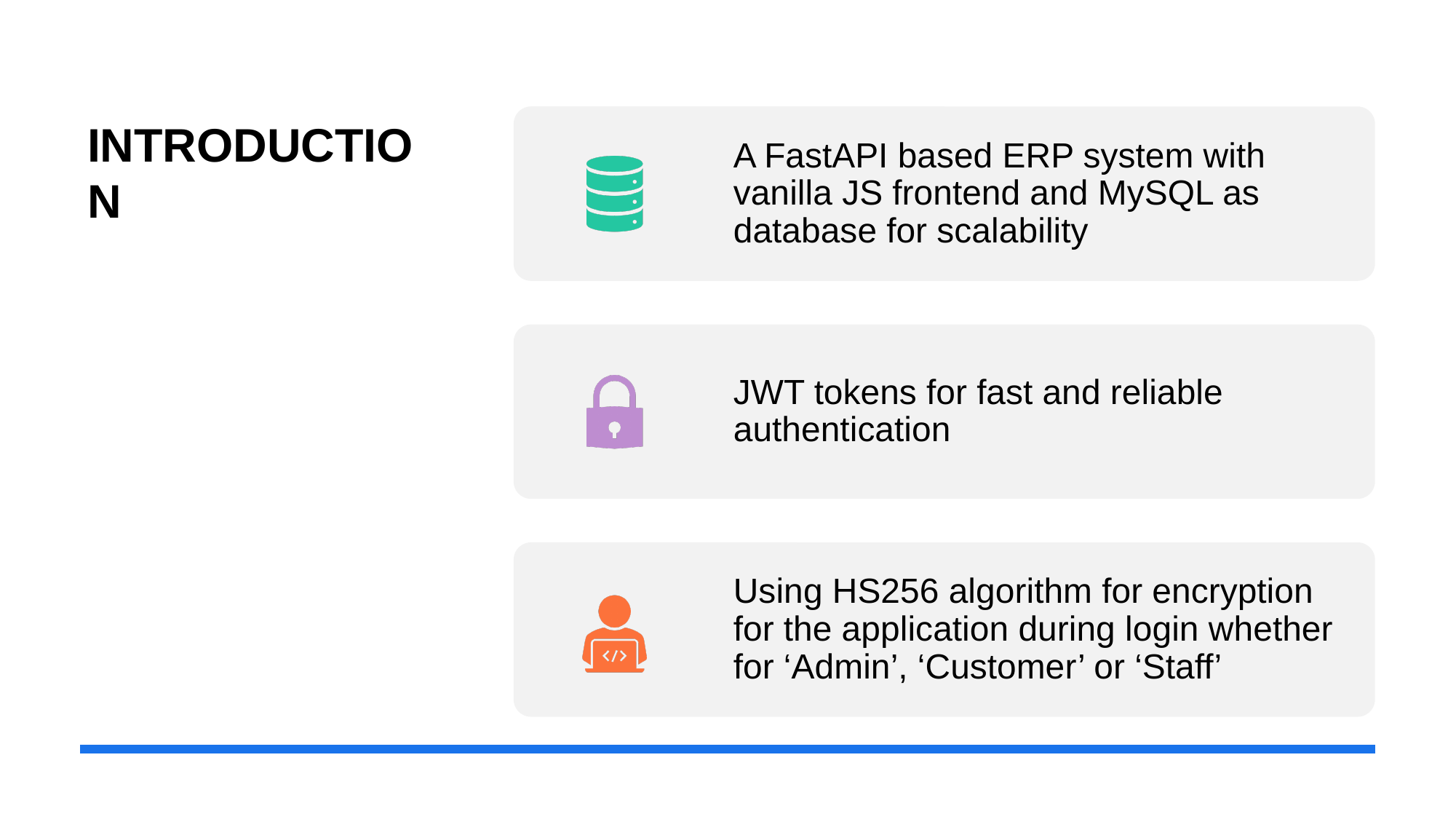

A FastAPI based ERP system with vanilla JS frontend and MySQL as database for scalability
JWT tokens for fast and reliable authentication
Using HS256 algorithm for encryption for the application during login whether for ‘Admin’, ‘Customer’ or ‘Staff’
# INTRODUCTION